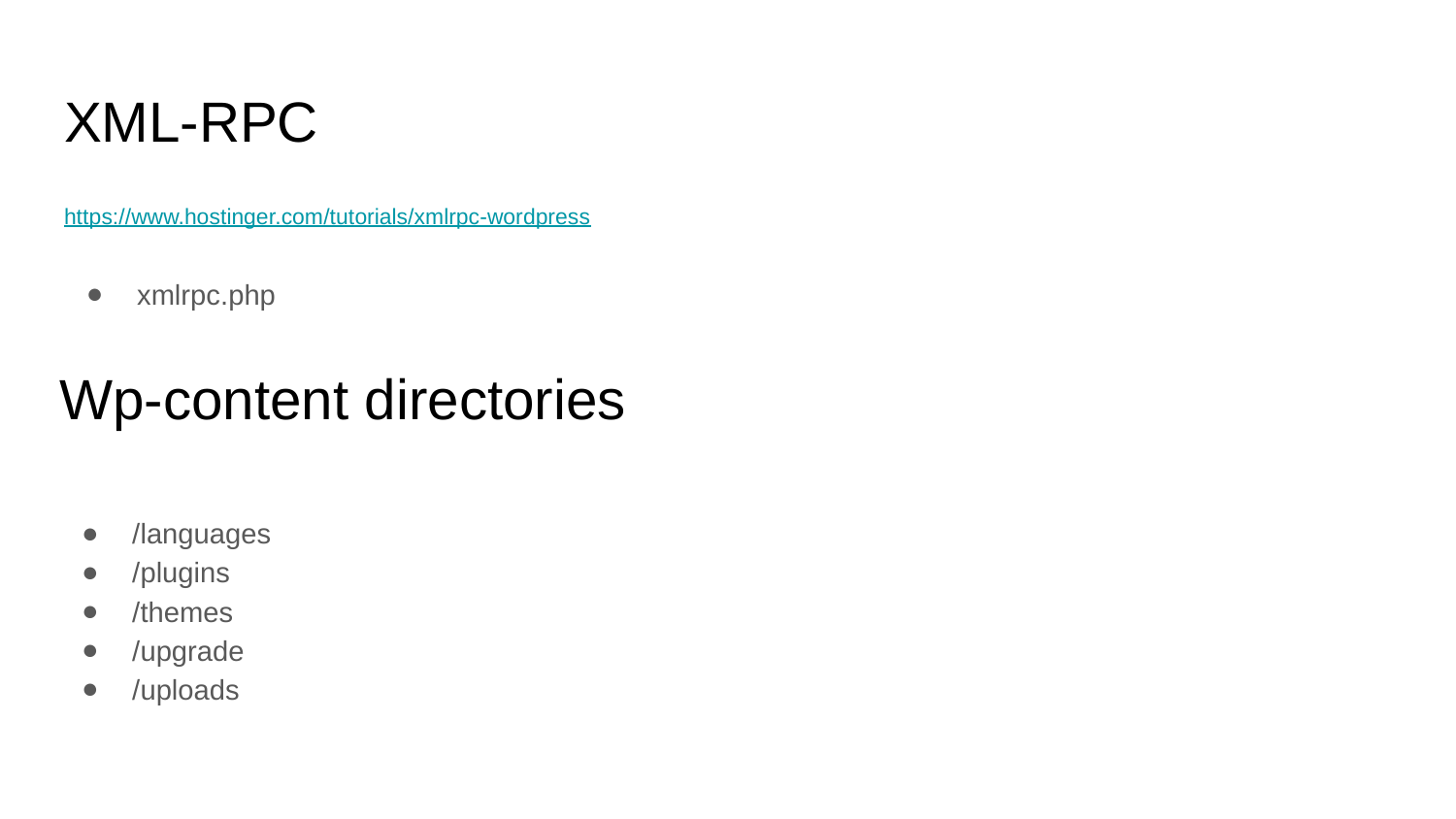

# XML-RPC
https://www.hostinger.com/tutorials/xmlrpc-wordpress
xmlrpc.php
Wp-content directories
/languages
/plugins
/themes
/upgrade
/uploads